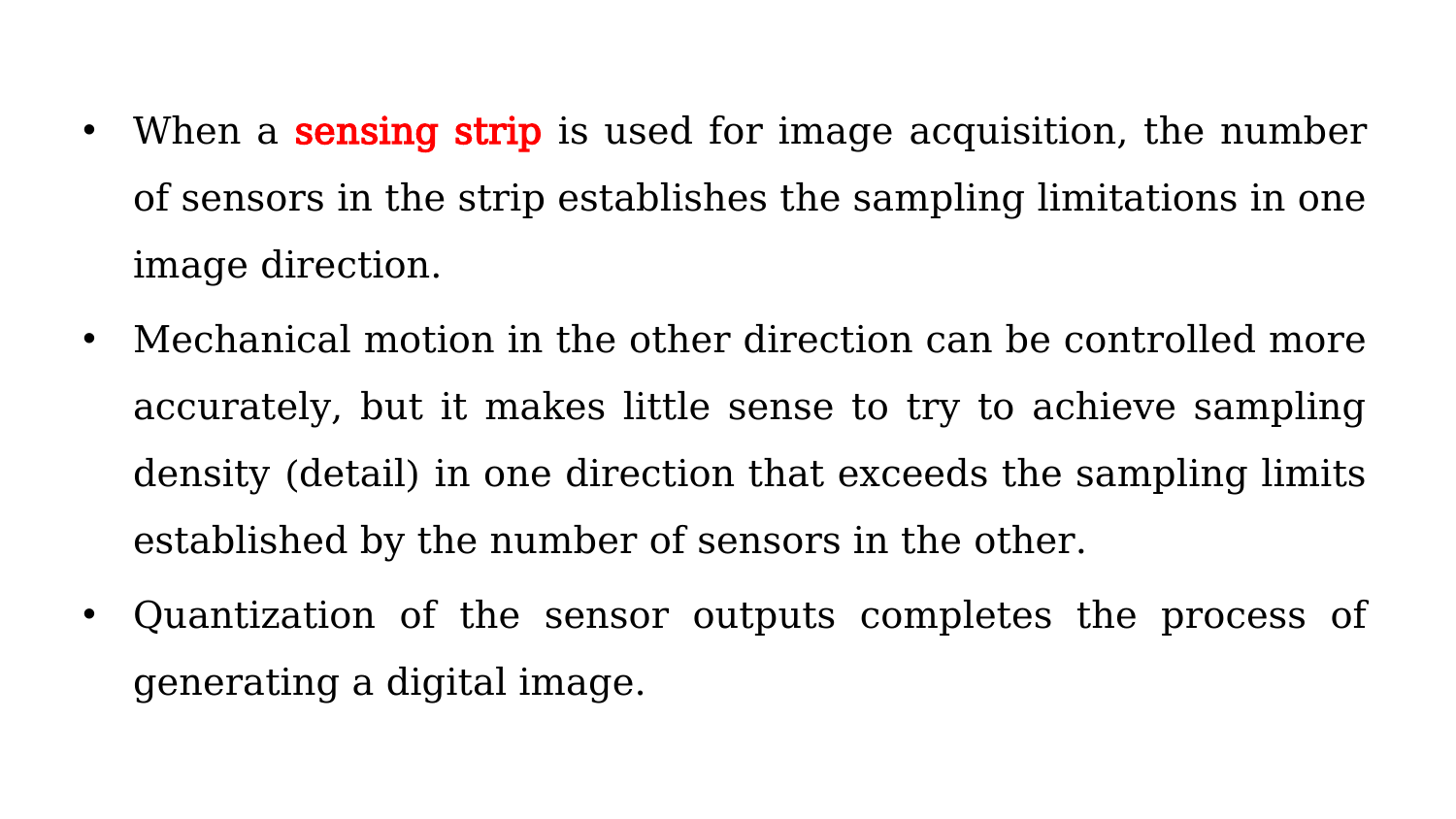

When a sensing strip is used for image acquisition, the number of sensors in the strip establishes the sampling limitations in one image direction.
Mechanical motion in the other direction can be controlled more accurately, but it makes little sense to try to achieve sampling density (detail) in one direction that exceeds the sampling limits established by the number of sensors in the other.
Quantization of the sensor outputs completes the process of generating a digital image.